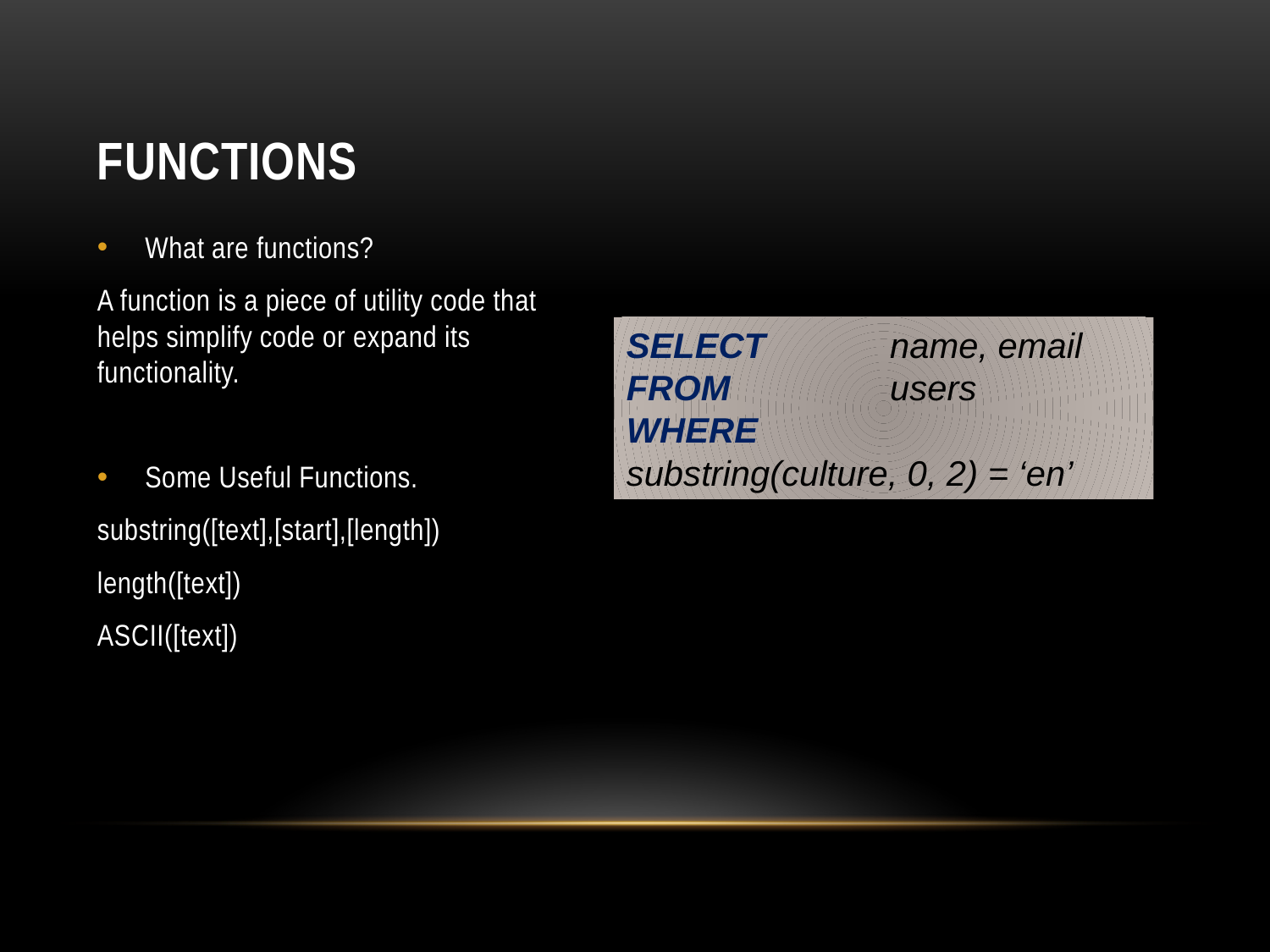

# Functions
What are functions?
A function is a piece of utility code that helps simplify code or expand its functionality.

Some Useful Functions.
substring([text],[start],[length])
length([text])
ASCII([text])
SELECT	 name, email
FROM   	 users
WHERE  	 substring(culture, 0, 2) = ‘en’